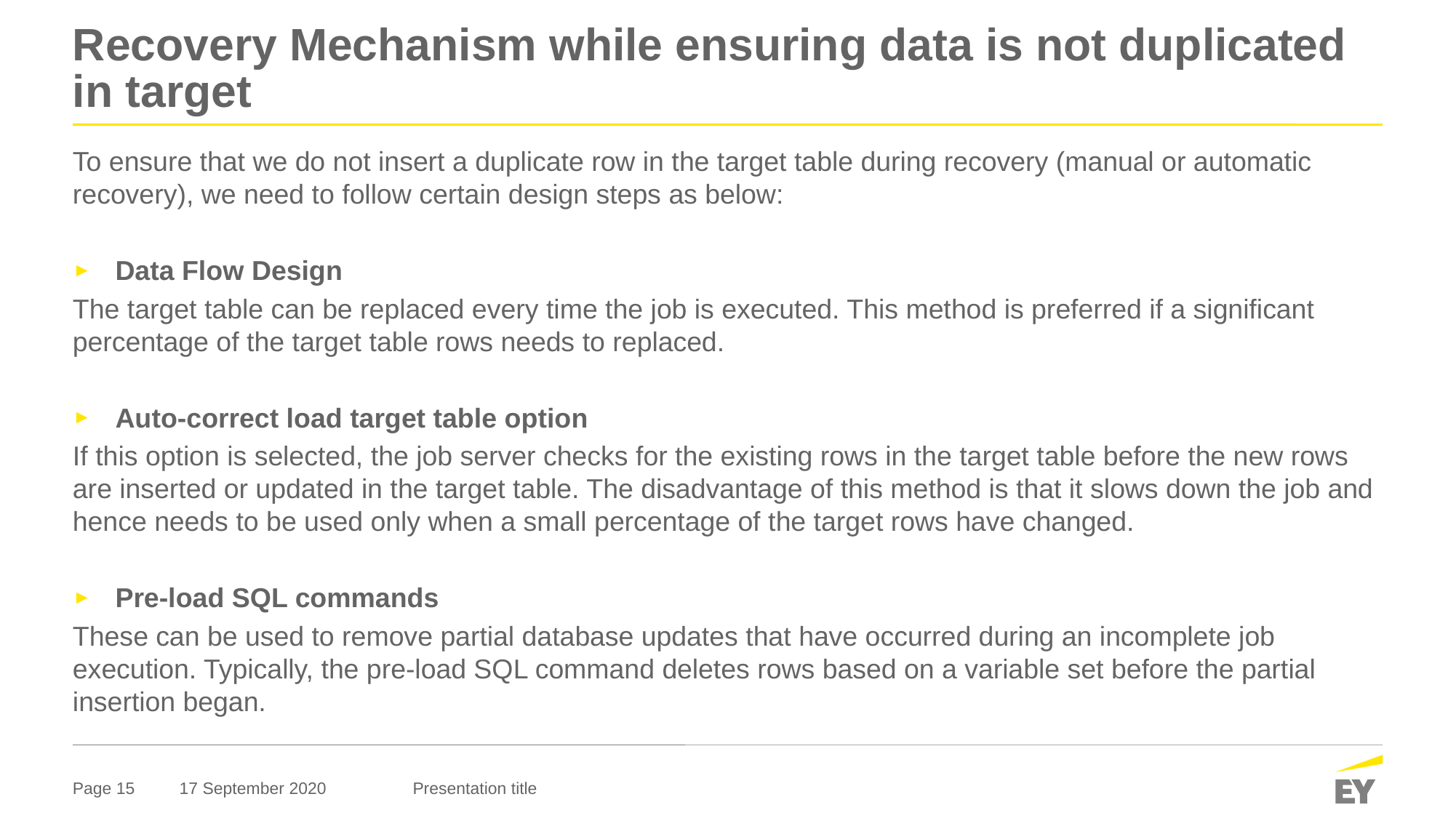

# Recovery Mechanism while ensuring data is not duplicated in target
To ensure that we do not insert a duplicate row in the target table during recovery (manual or automatic recovery), we need to follow certain design steps as below:

Data Flow Design
The target table can be replaced every time the job is executed. This method is preferred if a significant    percentage of the target table rows needs to replaced.

Auto-correct load target table option
If this option is selected, the job server checks for the existing rows in the target table before the new rows are inserted or updated in the target table. The disadvantage of this method is that it slows down the job and hence needs to be used only when a small percentage of the target rows have changed.

Pre-load SQL commands
These can be used to remove partial database updates that have occurred during an incomplete job execution. Typically, the pre-load SQL command deletes rows based on a variable set before the partial insertion began.